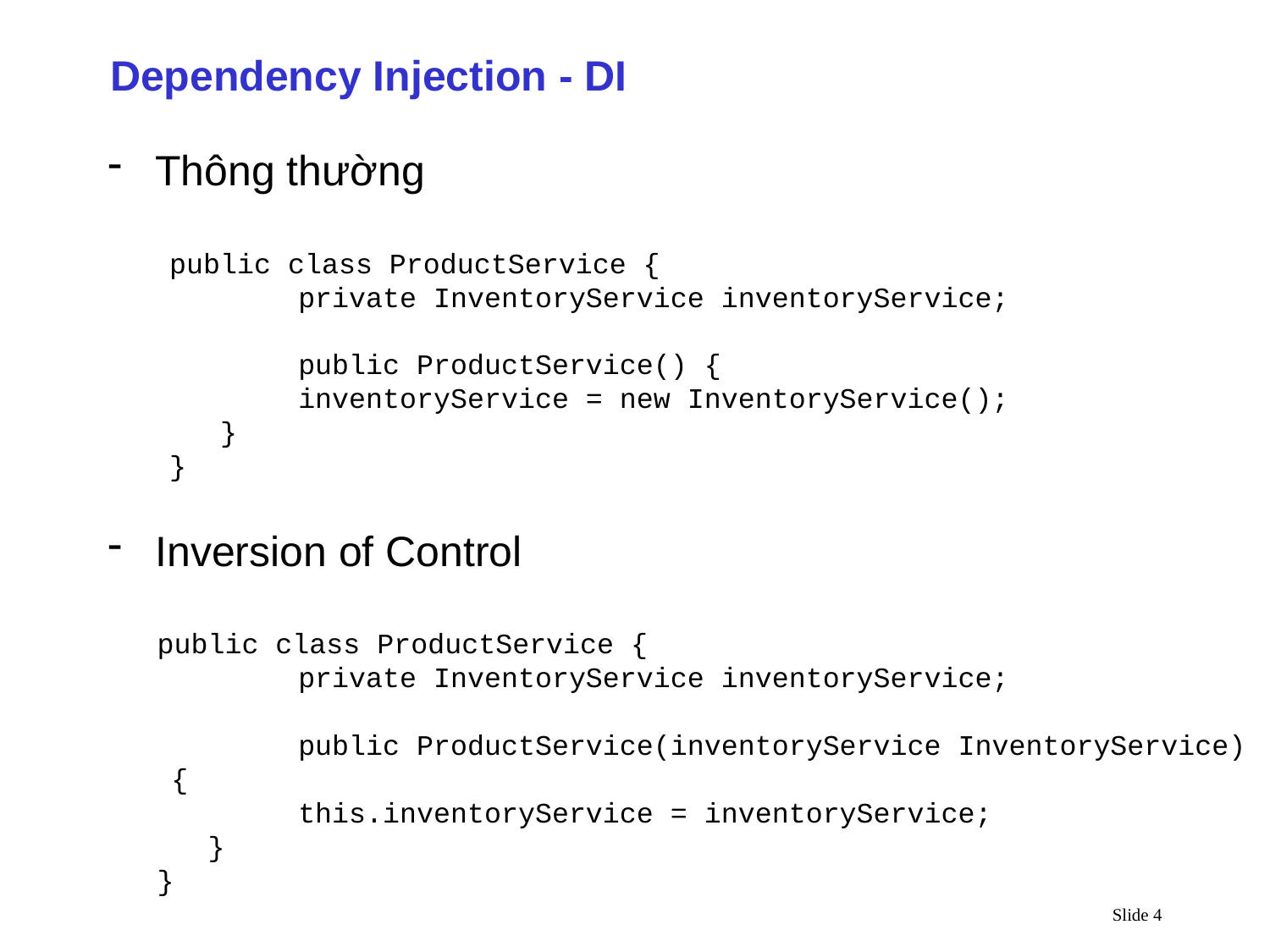

Dependency Injection - DI
Thông thường

public class ProductService {
		private InventoryService inventoryService;

		public ProductService() {
      	inventoryService = new InventoryService();
   }
}

Inversion of Control

public class ProductService {
		private InventoryService inventoryService;

		public ProductService(inventoryService InventoryService) {
      	this.inventoryService = inventoryService;
   }
}

Slide 4